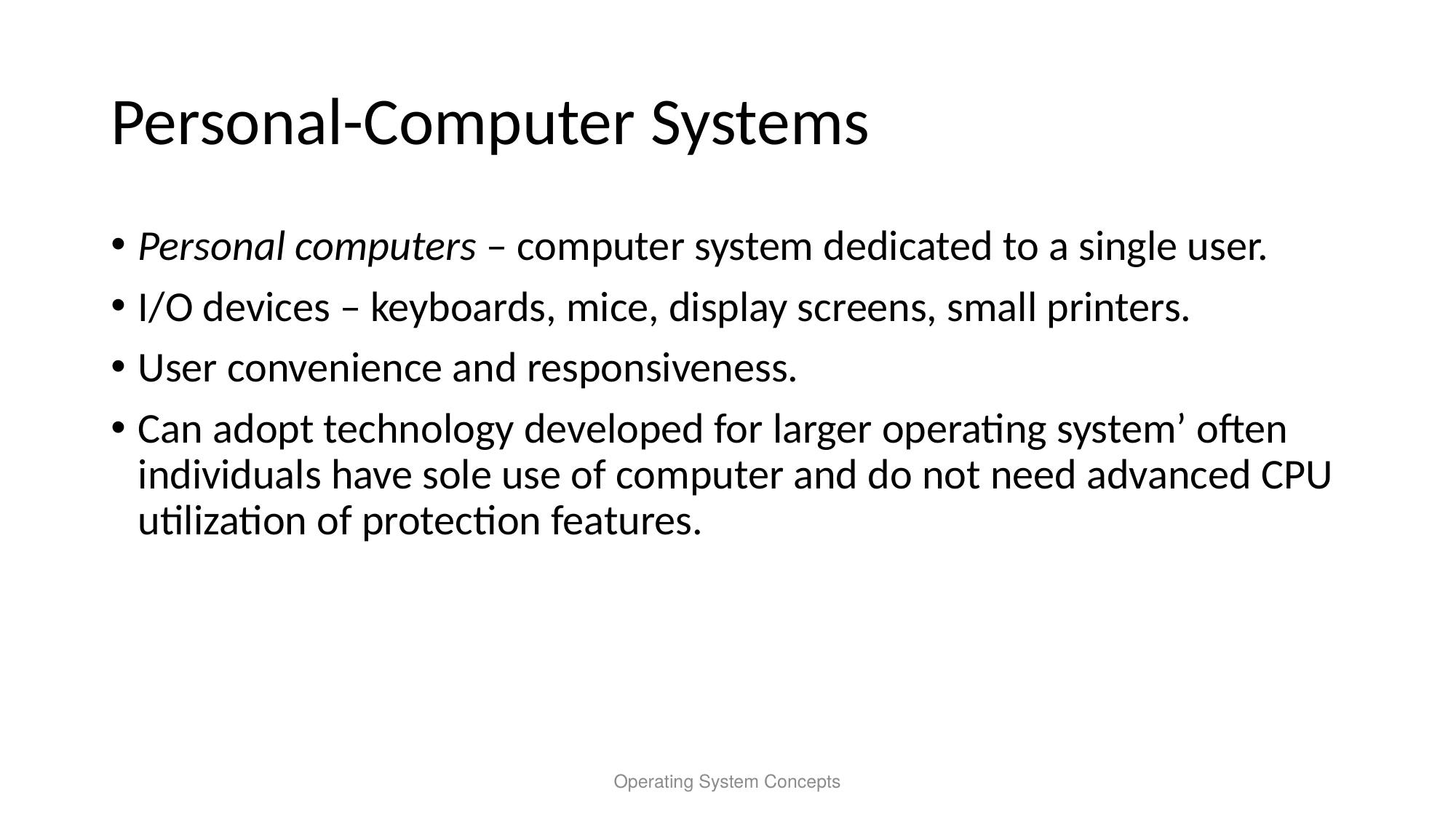

# Personal-Computer Systems
Personal computers – computer system dedicated to a single user.
I/O devices – keyboards, mice, display screens, small printers.
User convenience and responsiveness.
Can adopt technology developed for larger operating system’ often individuals have sole use of computer and do not need advanced CPU utilization of protection features.
Operating System Concepts